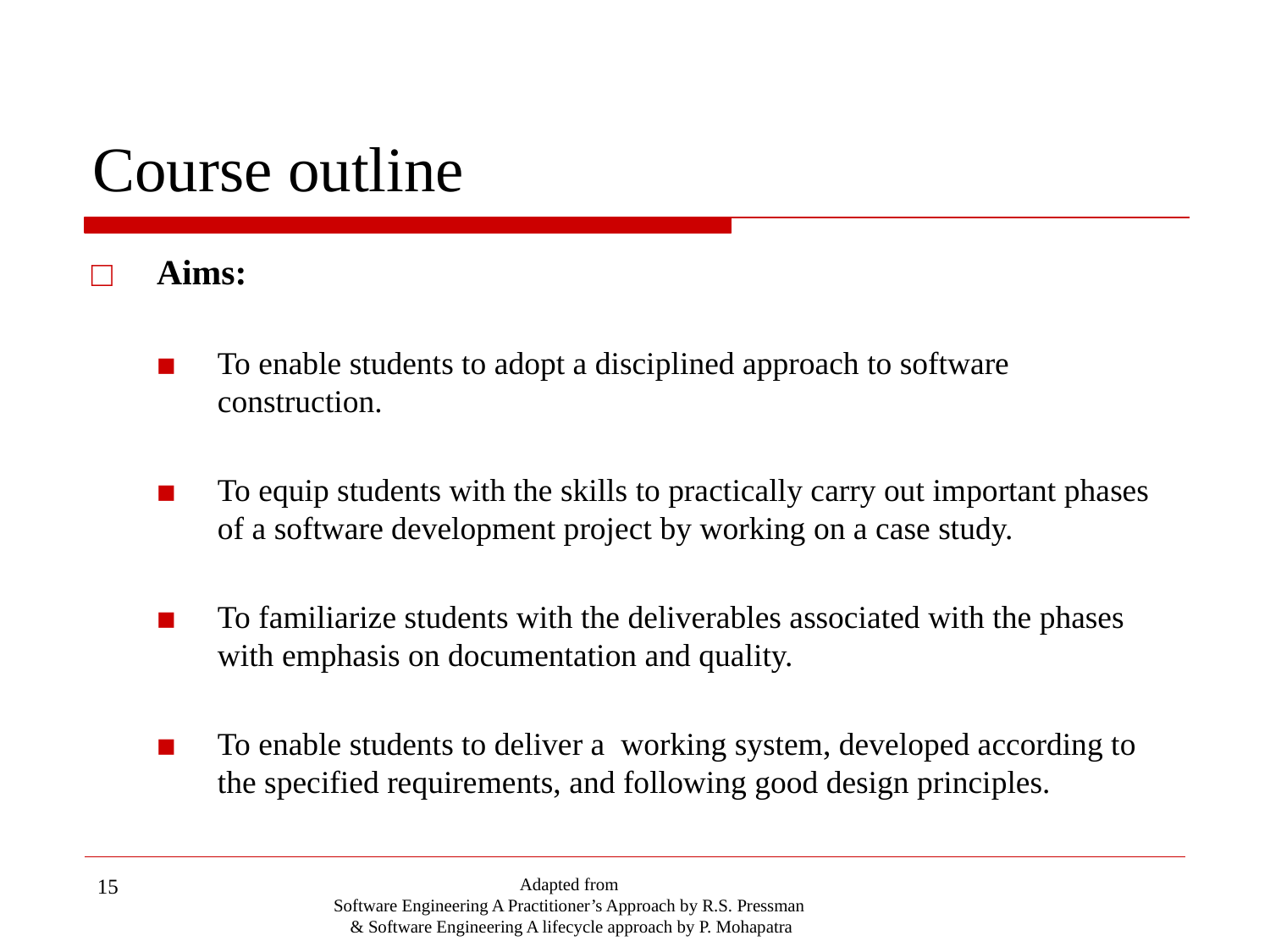

# Course outline
Aims:

To enable students to adopt a disciplined approach to software construction.

To equip students with the skills to practically carry out important phases of a software development project by working on a case study.

To familiarize students with the deliverables associated with the phases with emphasis on documentation and quality.

To enable students to deliver a  working system, developed according to the specified requirements, and following good design principles.

15
Adapted from
Software Engineering A Practitioner’s Approach by R.S. Pressman
& Software Engineering A lifecycle approach by P. Mohapatra